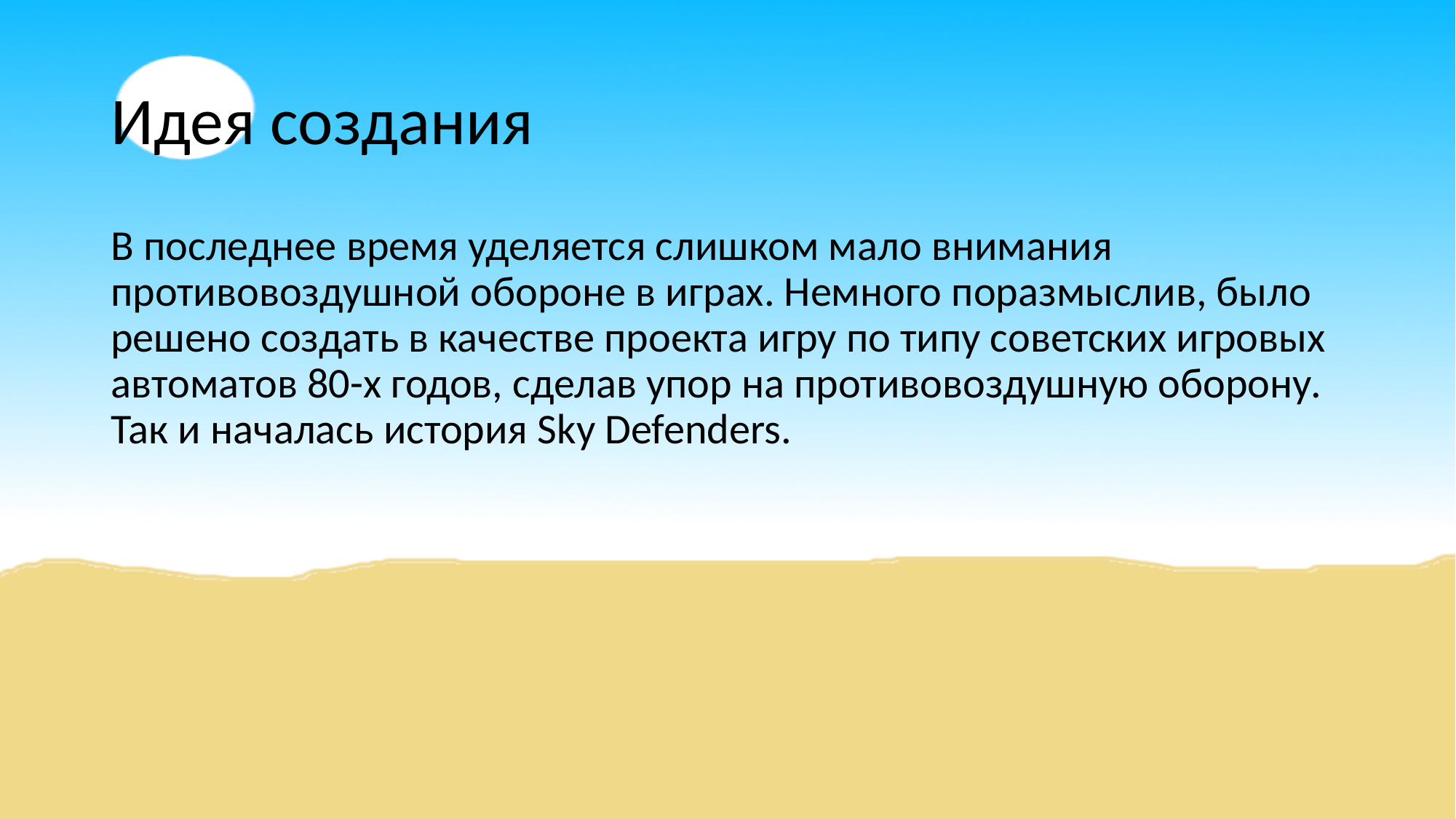

# Идея создания
В последнее время уделяется слишком мало внимания противовоздушной обороне в играх. Немного поразмыслив, было решено создать в качестве проекта игру по типу советских игровых автоматов 80-х годов, сделав упор на противовоздушную оборону. Так и началась история Sky Defenders.